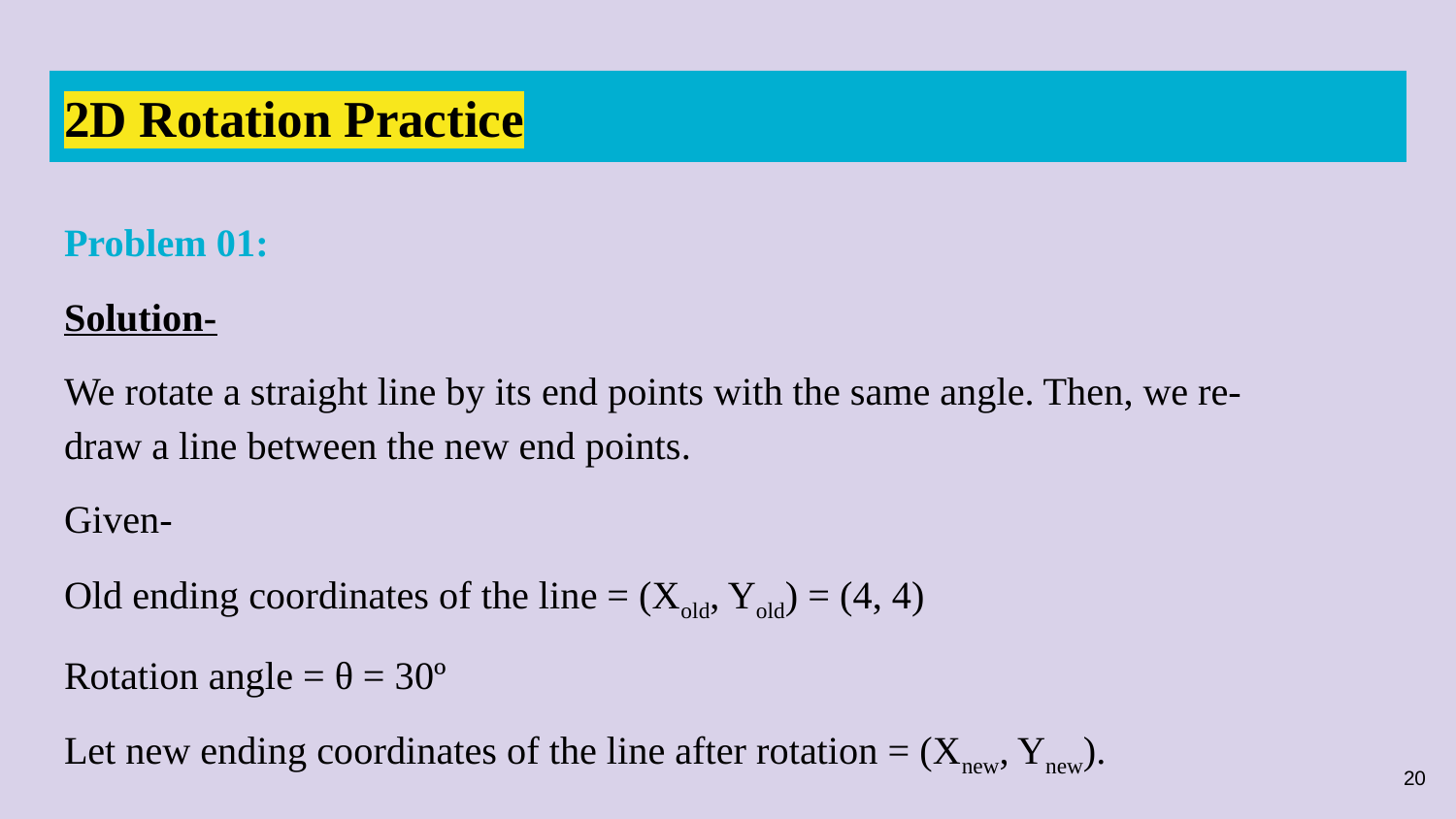

# 2D Rotation Practice
Problem 01:
Solution-
We rotate a straight line by its end points with the same angle. Then, we re-draw a line between the new end points.
Given-
Old ending coordinates of the line = (Xold, Yold) = (4, 4)
Rotation angle = θ = 30º
Let new ending coordinates of the line after rotation = (Xnew, Ynew).
20